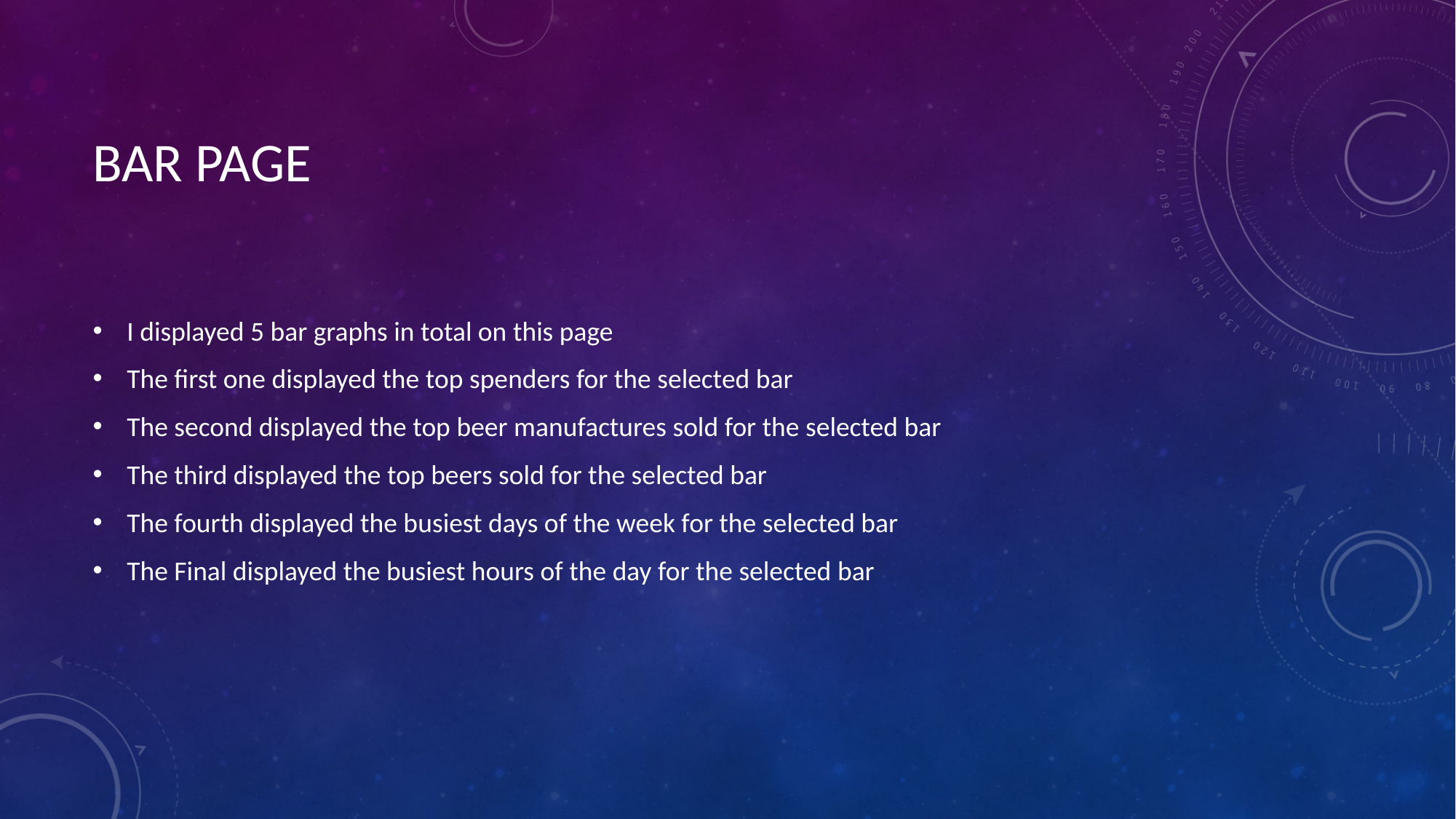

# Bar Page
I displayed 5 bar graphs in total on this page
The first one displayed the top spenders for the selected bar
The second displayed the top beer manufactures sold for the selected bar
The third displayed the top beers sold for the selected bar
The fourth displayed the busiest days of the week for the selected bar
The Final displayed the busiest hours of the day for the selected bar